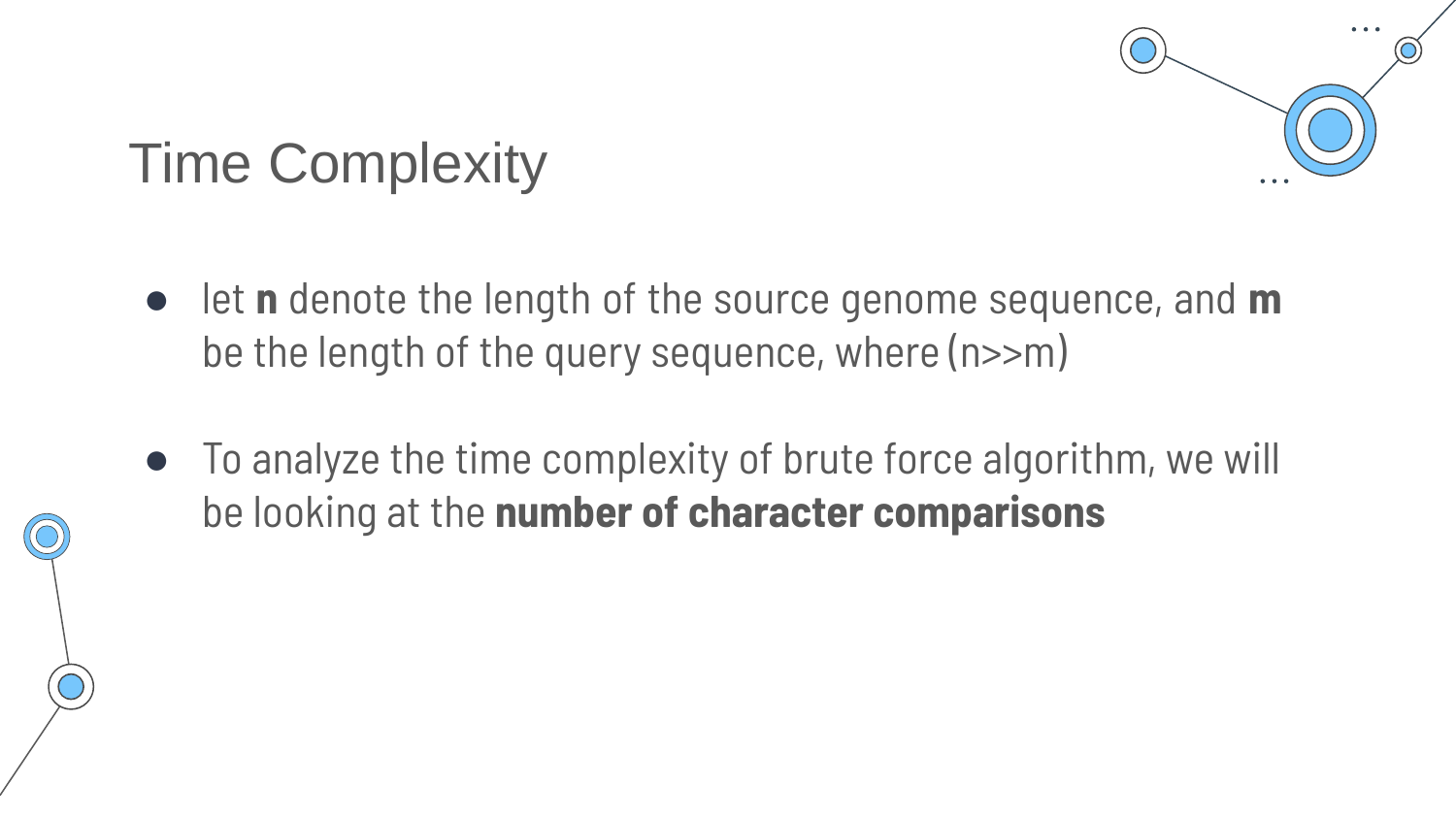

# Time Complexity
let n denote the length of the source genome sequence, and m be the length of the query sequence, where (n>>m)

To analyze the time complexity of brute force algorithm, we will be looking at the number of character comparisons